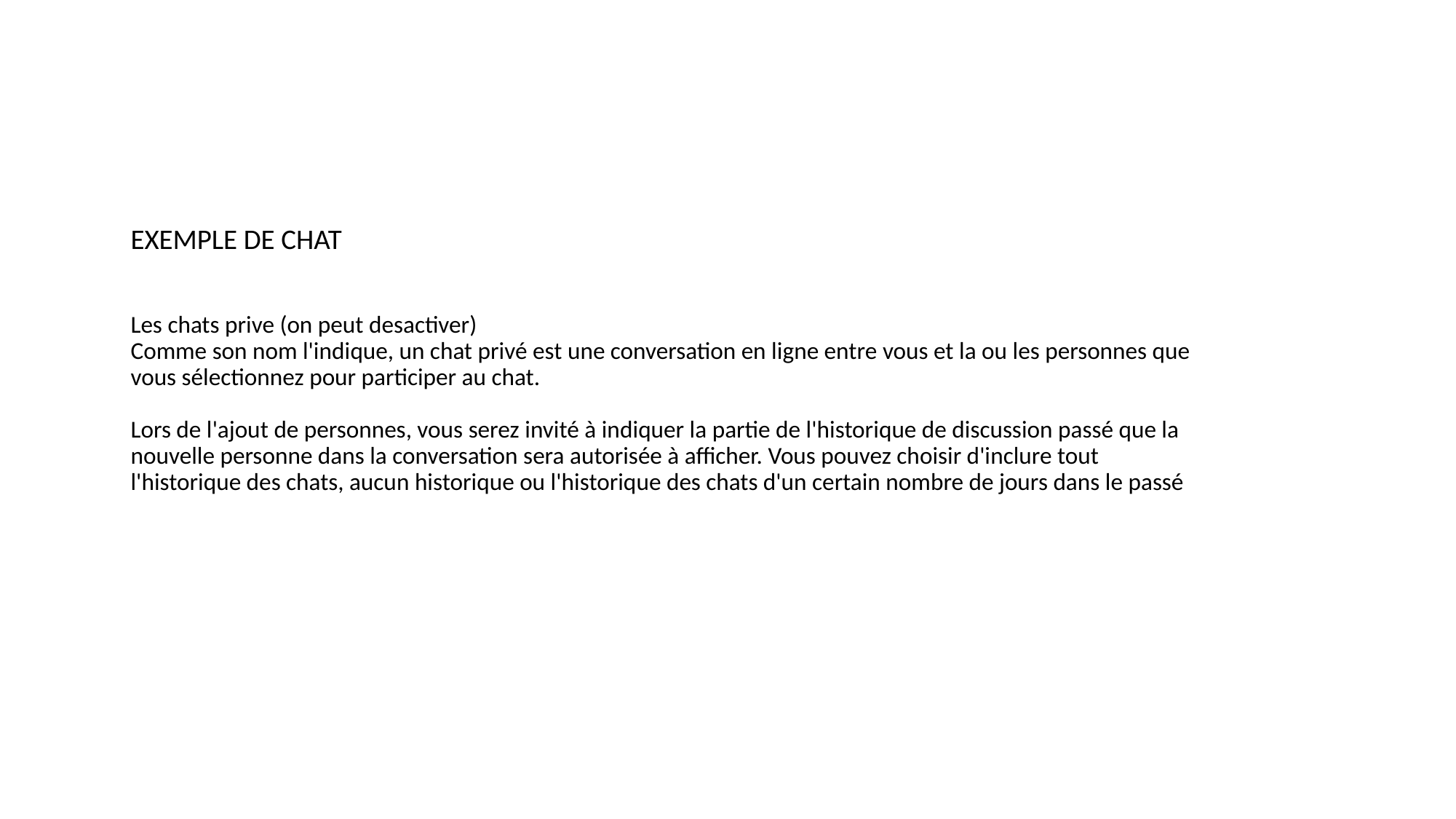

#
EXEMPLE DE CHAT

Les chats prive (on peut desactiver)
Comme son nom l'indique, un chat privé est une conversation en ligne entre vous et la ou les personnes que vous sélectionnez pour participer au chat.

Lors de l'ajout de personnes, vous serez invité à indiquer la partie de l'historique de discussion passé que la nouvelle personne dans la conversation sera autorisée à afficher. Vous pouvez choisir d'inclure tout l'historique des chats, aucun historique ou l'historique des chats d'un certain nombre de jours dans le passé